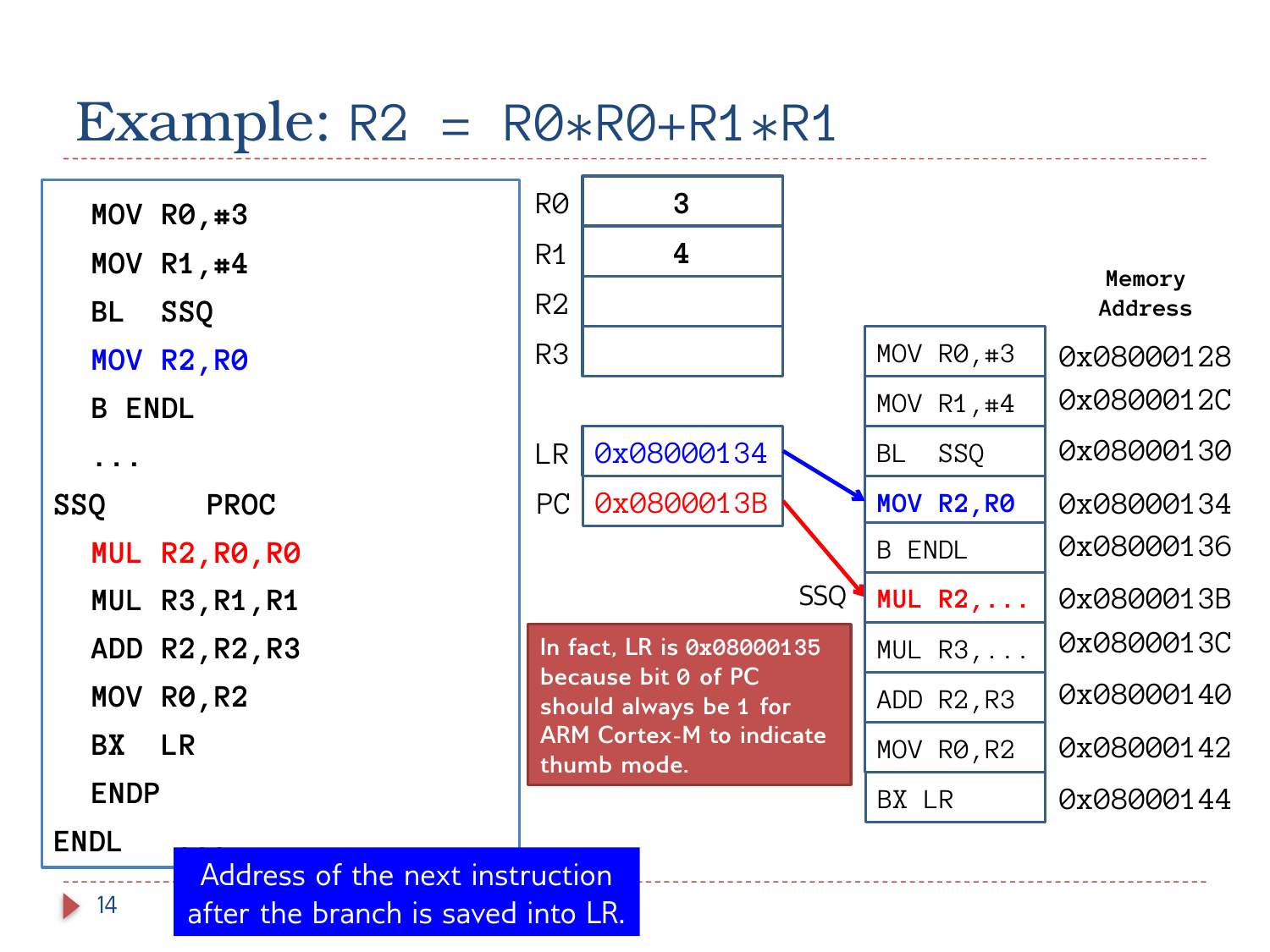

# Example: R2 = R0*R0+R1*R1
R0
3
		MOV R0,#3
		MOV R1,#4
 		BL  SSQ
		MOV R2,R0
		B ENDL
		...
SSQ	PROC
		MUL R2,R0,R0
		MUL R3,R1,R1
		ADD R2,R2,R3
		MOV R0,R2
		BX  LR
		ENDP
ENDL   ...
R1
4
Memory Address
0x08000128
0x0800012C
0x08000130
0x08000134
0x08000136
0x0800013B
0x0800013C
0x08000140
0x08000142
0x08000144
R2

R3

MOV R0,#3
MOV R1,#4
LR
0x08000134
BL  SSQ
PC
0x0800013B
MOV R2,R0
B ENDL
SSQ
MUL R2,...
MUL R3,...
In fact, LR is 0x08000135 because bit 0 of PC should always be 1 for ARM Cortex-M to indicate thumb mode.
ADD R2,R3
MOV R0,R2
BX LR
Address of the next instruction after the branch is saved into LR.
14